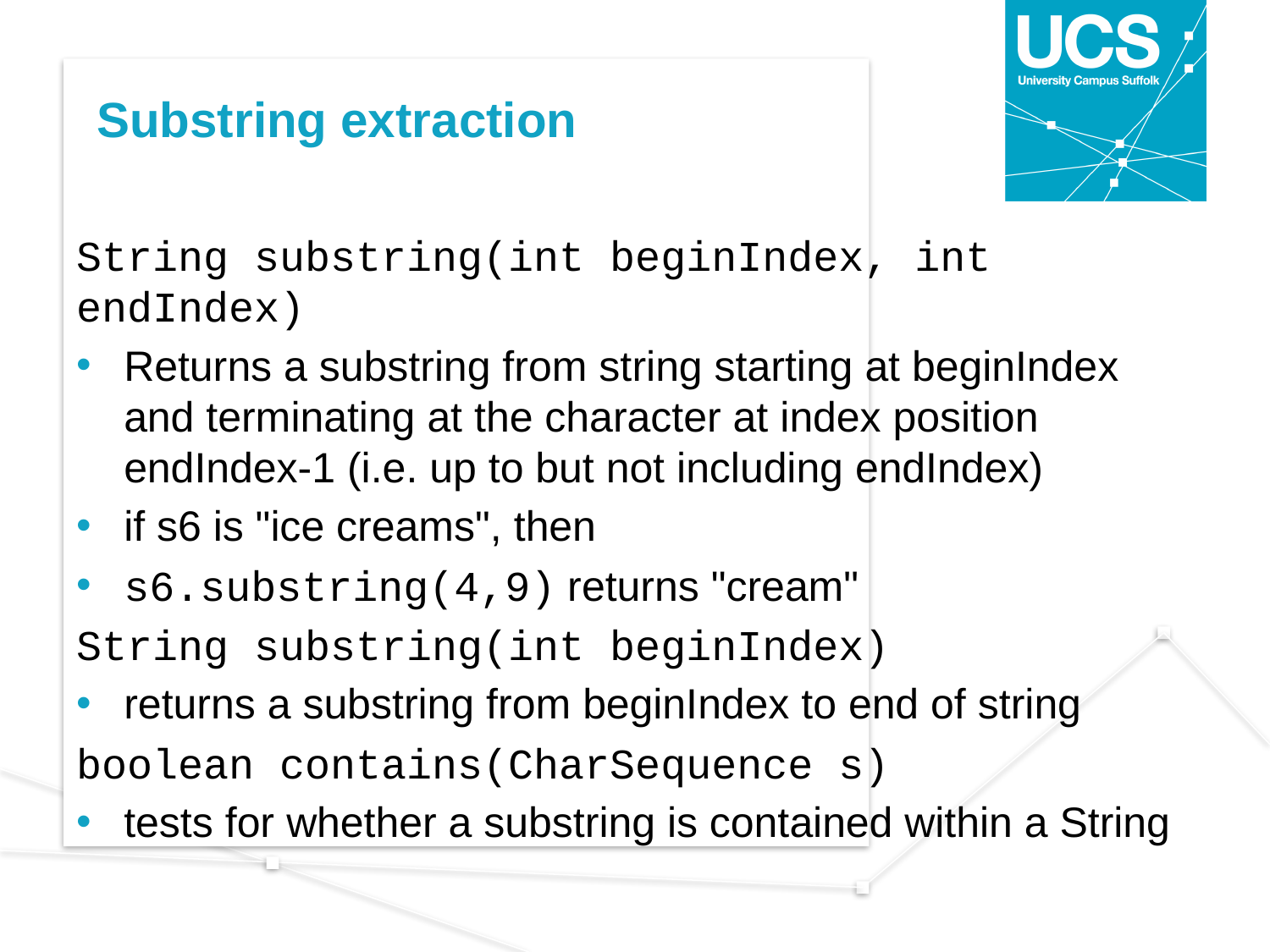

# Substring extraction
String substring(int beginIndex, int endIndex)
Returns a substring from string starting at beginIndex and terminating at the character at index position endIndex-1 (i.e. up to but not including endIndex)
if s6 is "ice creams", then
s6.substring(4,9) returns "cream"
String substring(int beginIndex)
returns a substring from beginIndex to end of string
boolean contains(CharSequence s)
tests for whether a substring is contained within a String